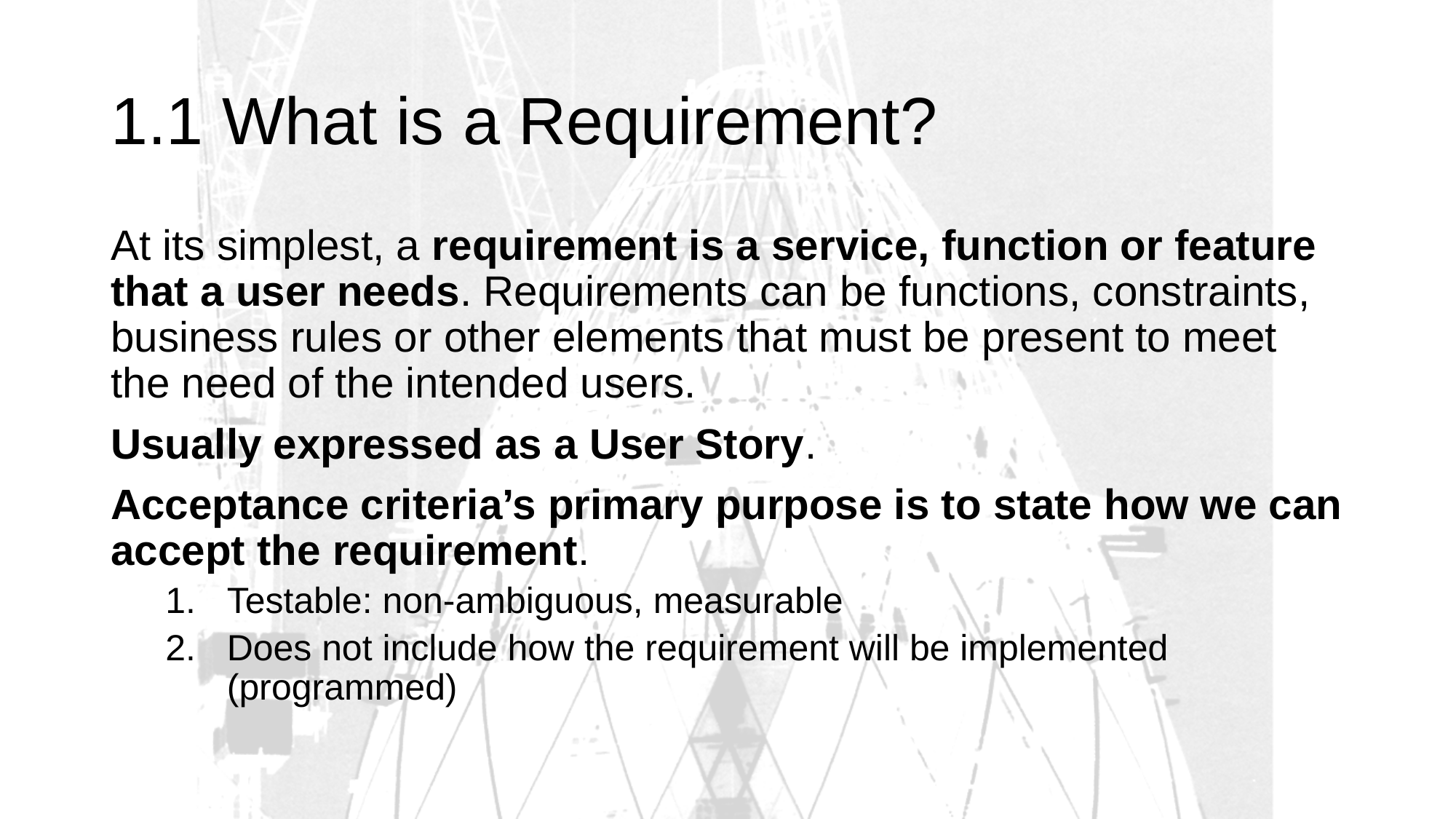

# 1.1 What is a Requirement?
At its simplest, a requirement is a service, function or feature that a user needs. Requirements can be functions, constraints, business rules or other elements that must be present to meet the need of the intended users.
Usually expressed as a User Story.
Acceptance criteria’s primary purpose is to state how we can accept the requirement.
Testable: non-ambiguous, measurable
Does not include how the requirement will be implemented (programmed)